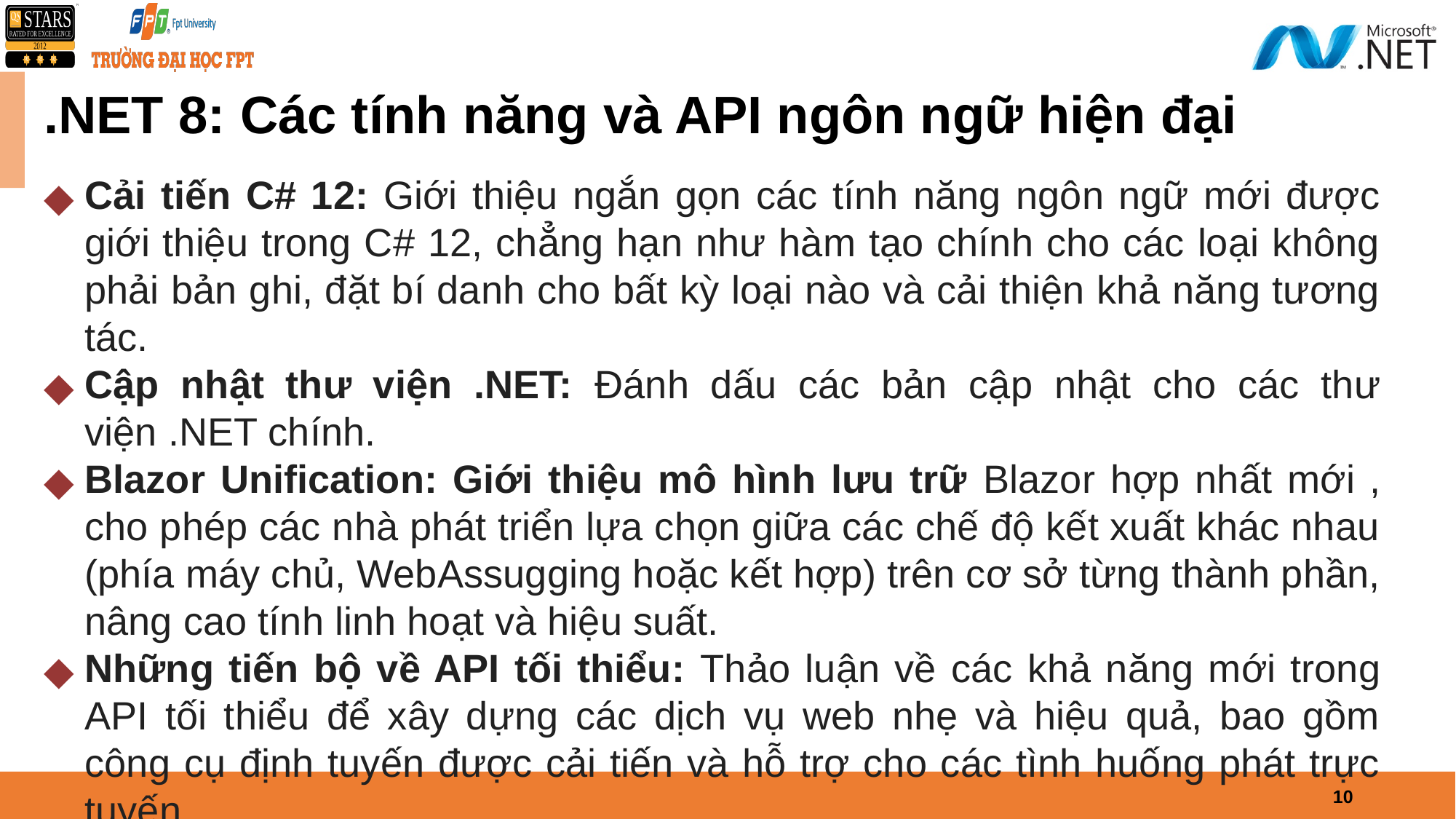

# .NET 8: Các tính năng và API ngôn ngữ hiện đại
Cải tiến C# 12: Giới thiệu ngắn gọn các tính năng ngôn ngữ mới được giới thiệu trong C# 12, chẳng hạn như hàm tạo chính cho các loại không phải bản ghi, đặt bí danh cho bất kỳ loại nào và cải thiện khả năng tương tác.
Cập nhật thư viện .NET: Đánh dấu các bản cập nhật cho các thư viện .NET chính.
Blazor Unification: Giới thiệu mô hình lưu trữ Blazor hợp nhất mới , cho phép các nhà phát triển lựa chọn giữa các chế độ kết xuất khác nhau (phía máy chủ, WebAssugging hoặc kết hợp) trên cơ sở từng thành phần, nâng cao tính linh hoạt và hiệu suất.
Những tiến bộ về API tối thiểu: Thảo luận về các khả năng mới trong API tối thiểu để xây dựng các dịch vụ web nhẹ và hiệu quả, bao gồm công cụ định tuyến được cải tiến và hỗ trợ cho các tình huống phát trực tuyến.

10